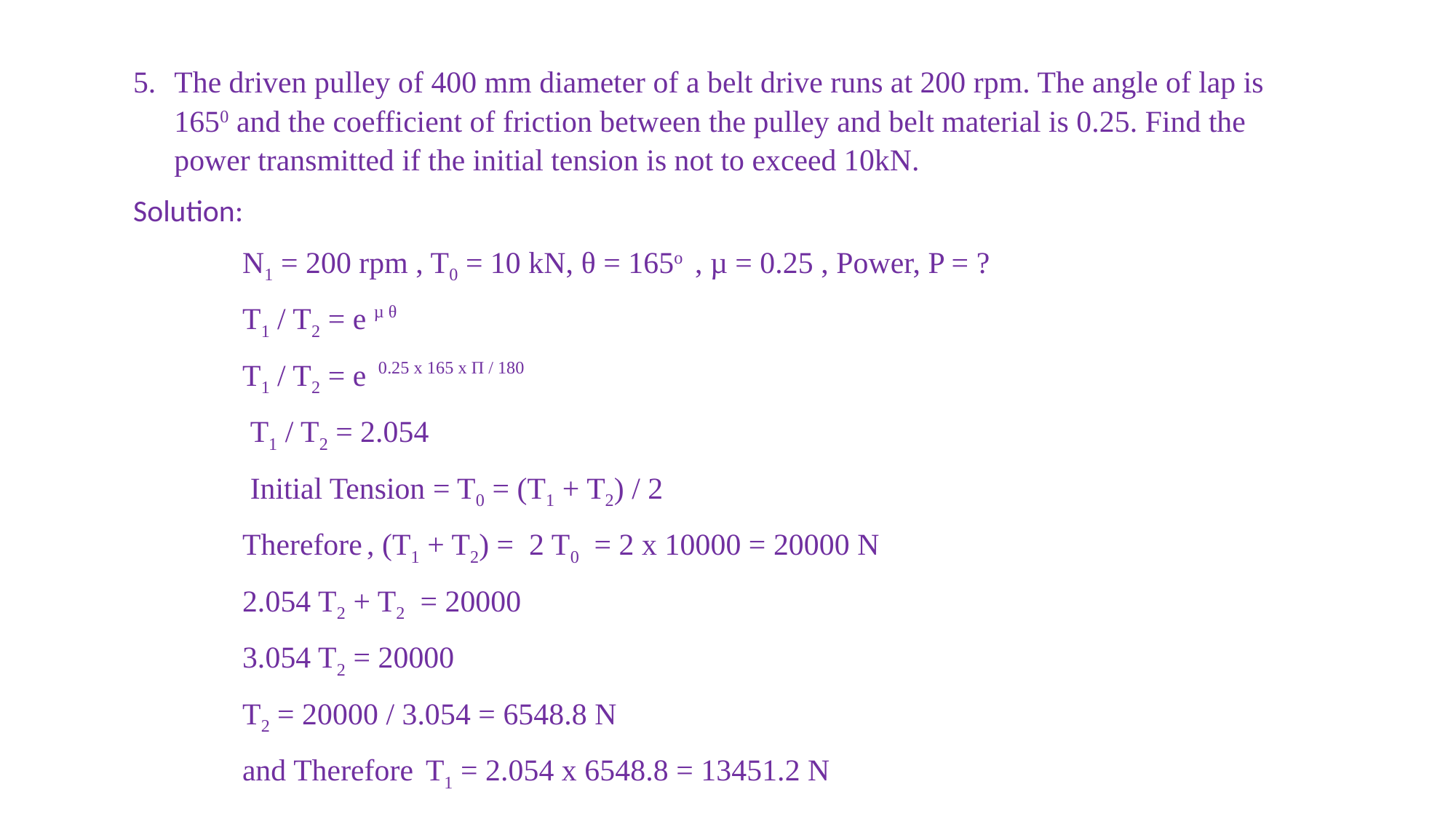

The driven pulley of 400 mm diameter of a belt drive runs at 200 rpm. The angle of lap is 1650 and the coefficient of friction between the pulley and belt material is 0.25. Find the power transmitted if the initial tension is not to exceed 10kN.
Solution:
	N1 = 200 rpm , T0 = 10 kN, θ = 165o  , µ = 0.25 , Power, P = ?
	T1 / T2 = e µ θ
	T1 / T2 = e  0.25 x 165 x Π / 180
	 T1 / T2 = 2.054
	 Initial Tension = T0 = (T1 + T2) / 2
	Therefore , (T1 + T2) =  2 T0  = 2 x 10000 = 20000 N
	2.054 T2 + T2  = 20000
 	3.054 T2 = 20000
	T2 = 20000 / 3.054 = 6548.8 N
	and Therefore  T1 = 2.054 x 6548.8 = 13451.2 N